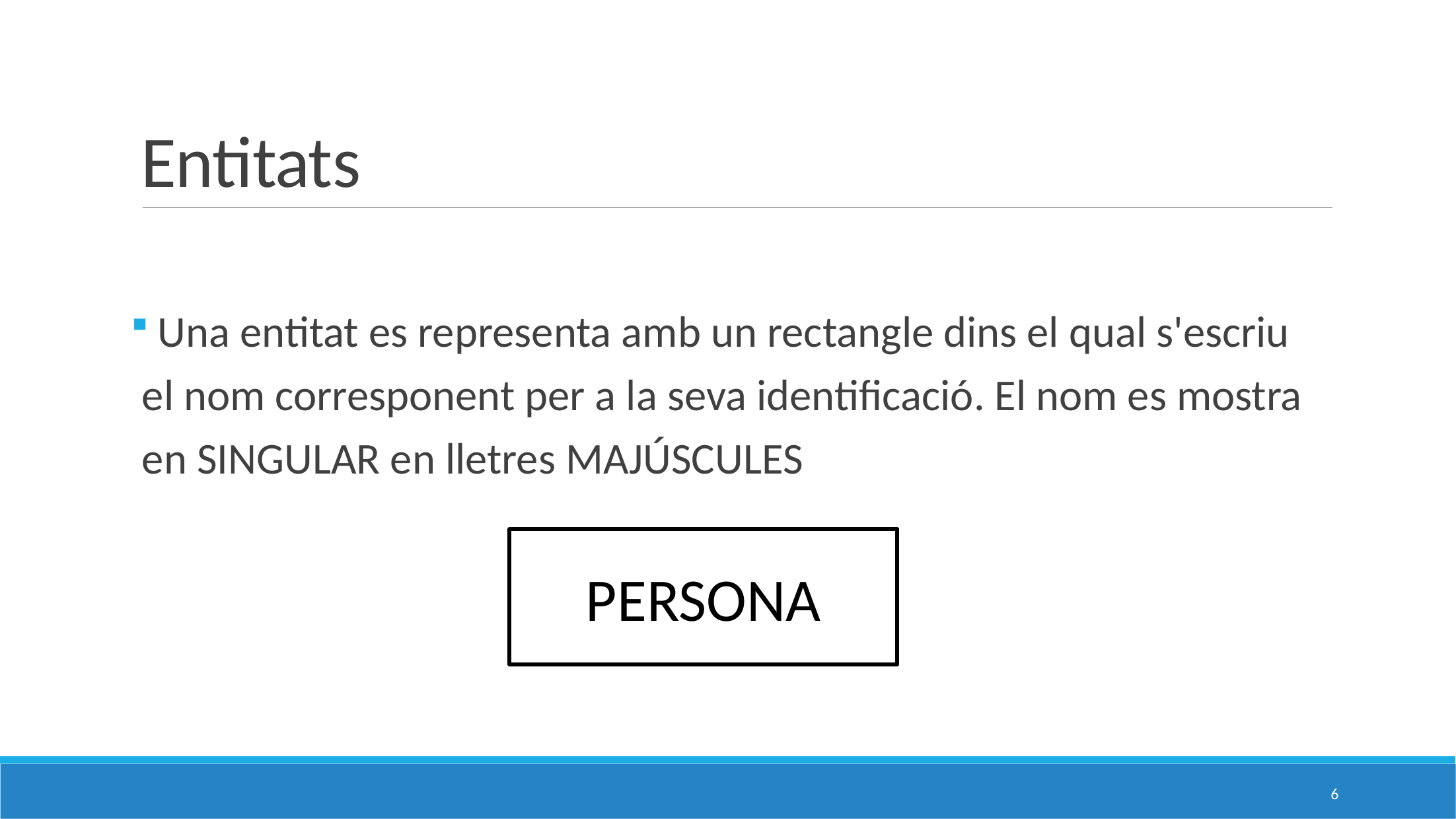

# Entitats

 Una entitat es representa amb un rectangle dins el qual s'escriu el nom corresponent per a la seva identificació. El nom es mostra en SINGULAR en lletres MAJÚSCULES
PERSONA
6